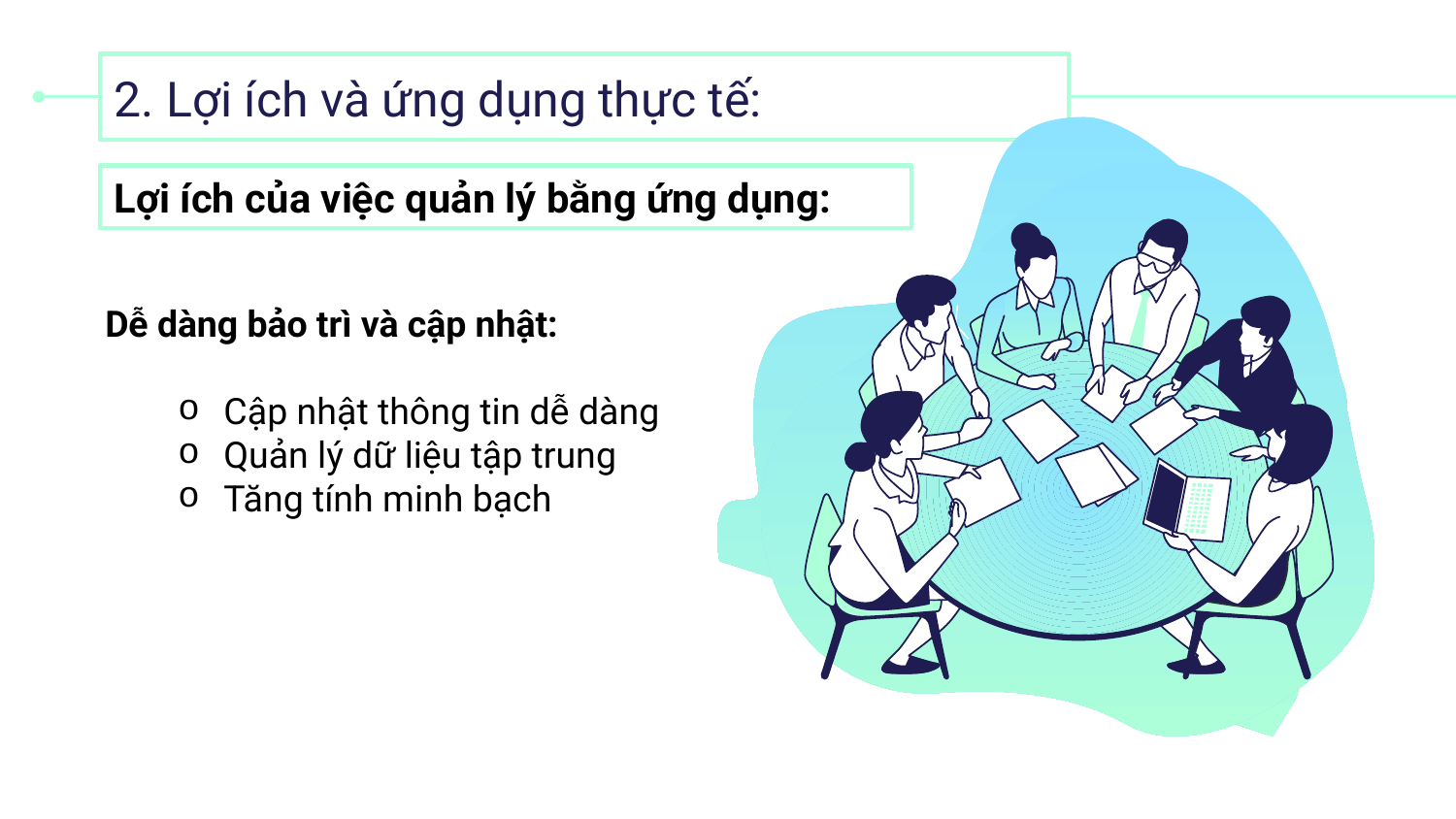

# 2. Lợi ích và ứng dụng thực tế:

Lợi ích của việc quản lý bằng ứng dụng:
Dễ dàng bảo trì và cập nhật:

Cập nhật thông tin dễ dàng
Quản lý dữ liệu tập trung
Tăng tính minh bạch